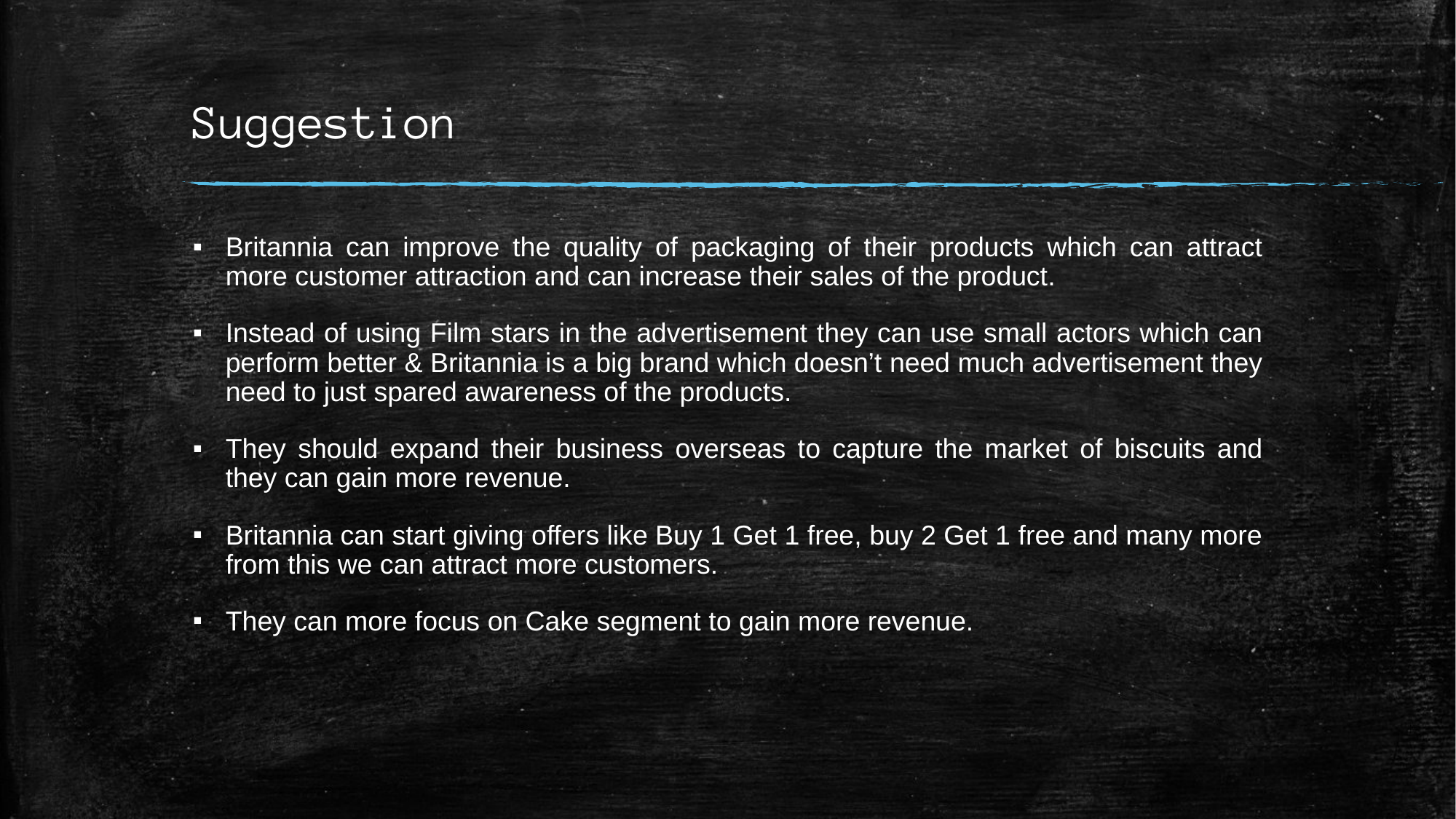

# Suggestion
Britannia can improve the quality of packaging of their products which can attract more customer attraction and can increase their sales of the product.
Instead of using Film stars in the advertisement they can use small actors which can perform better & Britannia is a big brand which doesn’t need much advertisement they need to just spared awareness of the products.
They should expand their business overseas to capture the market of biscuits and they can gain more revenue.
Britannia can start giving offers like Buy 1 Get 1 free, buy 2 Get 1 free and many more from this we can attract more customers.
They can more focus on Cake segment to gain more revenue.